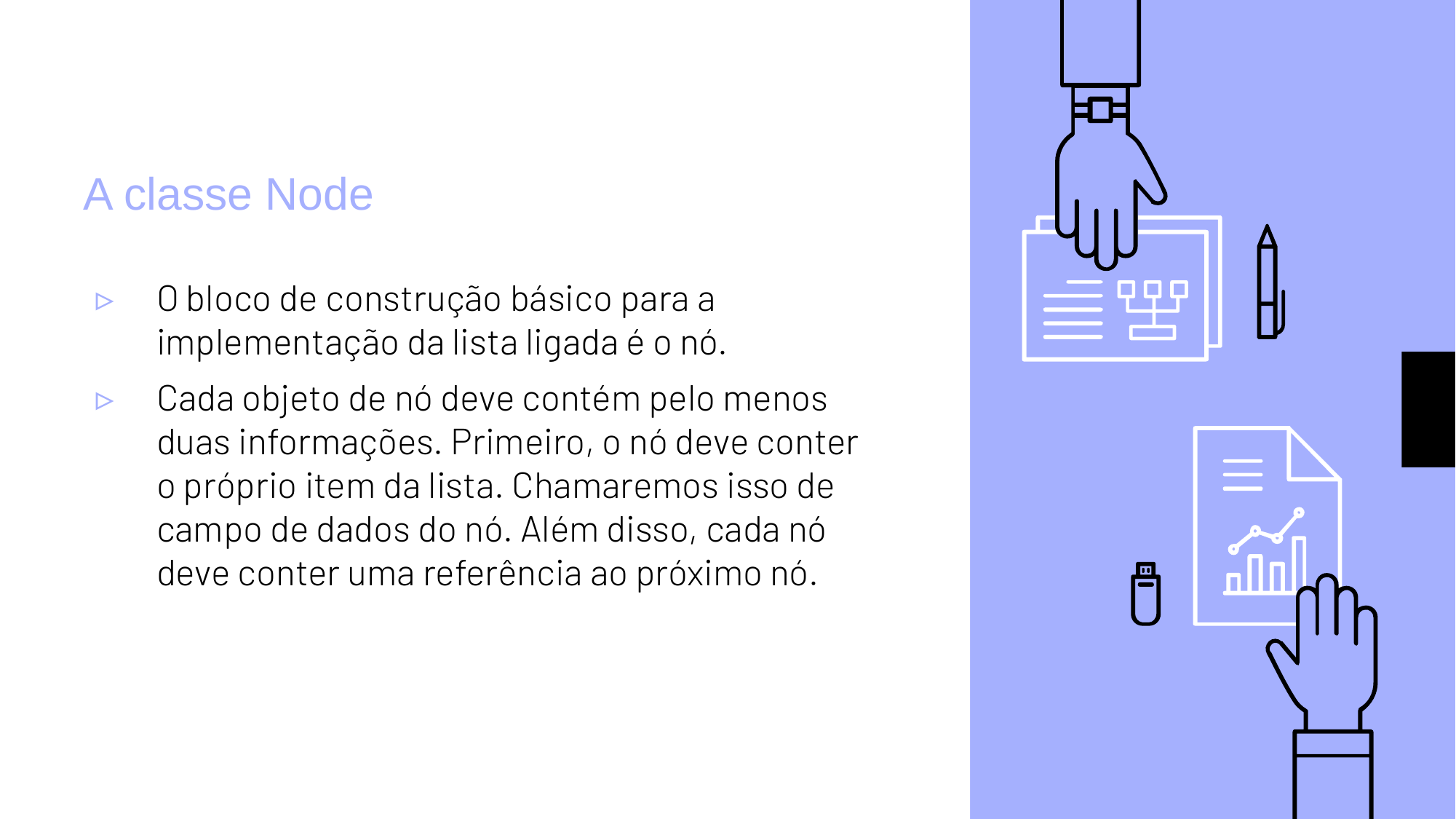

# A classe Node
O bloco de construção básico para a implementação da lista ligada é o nó.
Cada objeto de nó deve contém pelo menos duas informações. Primeiro, o nó deve conter o próprio item da lista. Chamaremos isso de campo de dados do nó. Além disso, cada nó deve conter uma referência ao próximo nó.